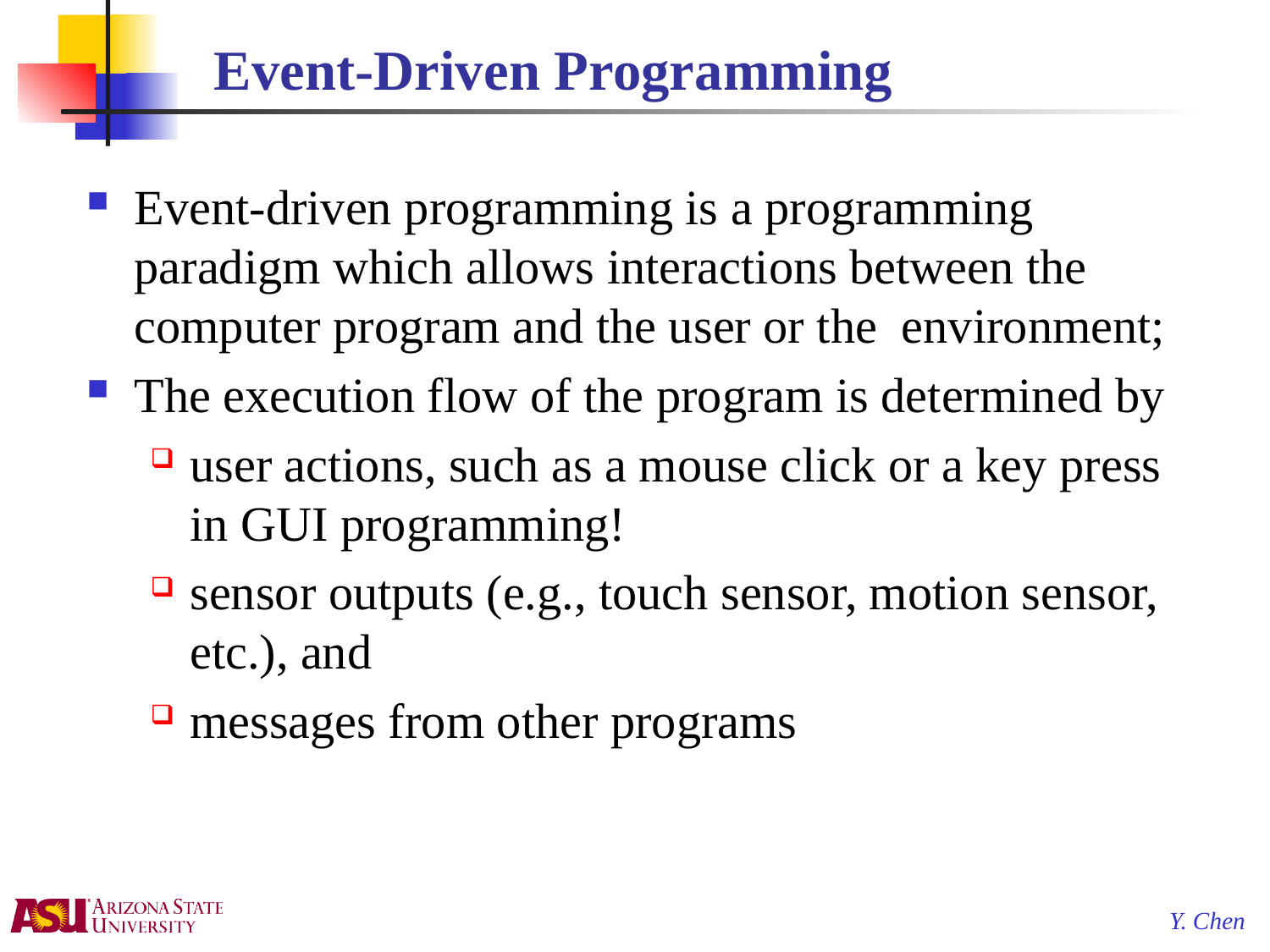

# Event-Driven Programming
Event-driven programming is a programming paradigm which allows interactions between the computer program and the user or the  environment;
The execution flow of the program is determined by
user actions, such as a mouse click or a key press in GUI programming!
sensor outputs (e.g., touch sensor, motion sensor, etc.), and
messages from other programs